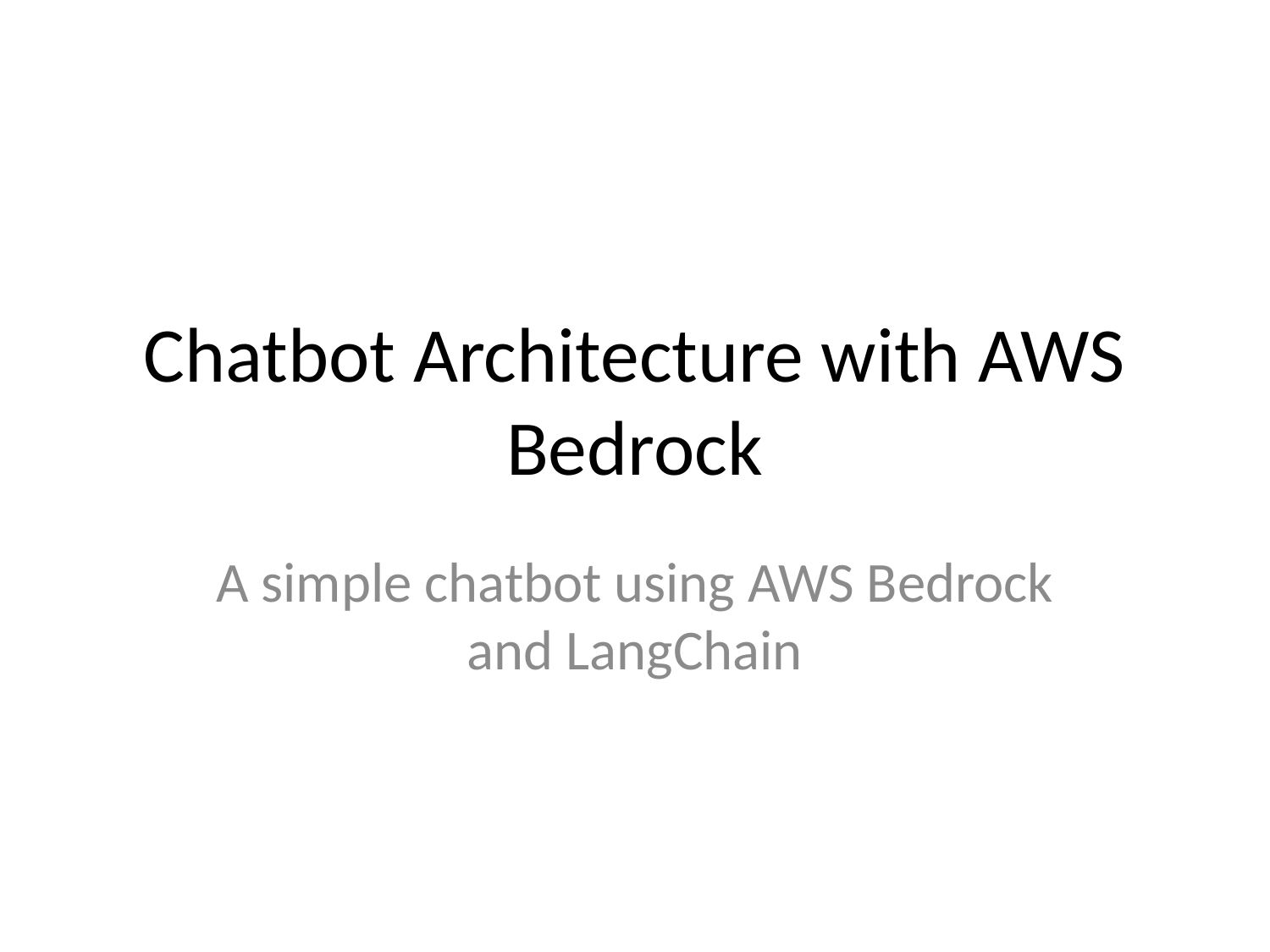

# Chatbot Architecture with AWS Bedrock
A simple chatbot using AWS Bedrock and LangChain